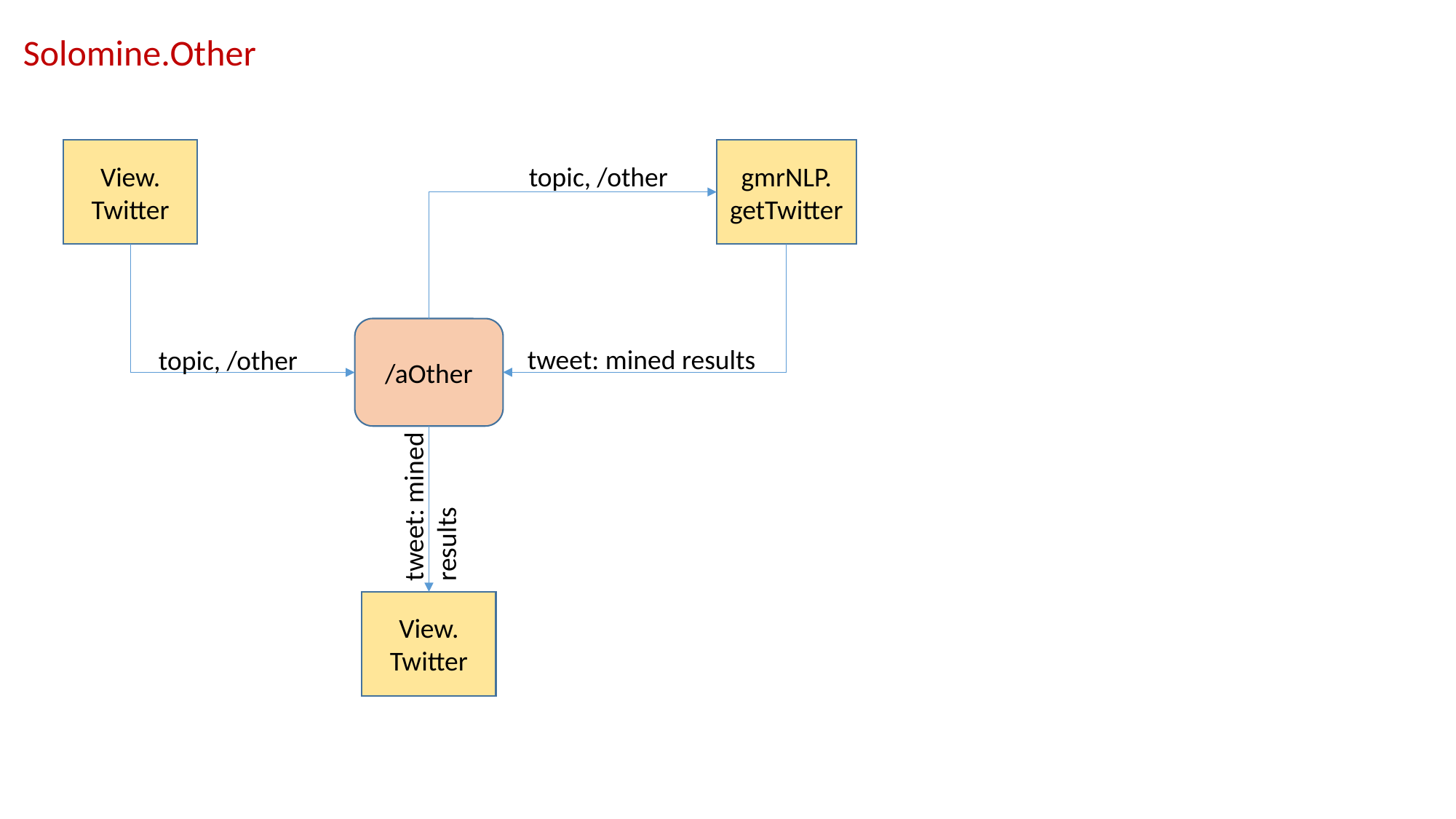

Solomine.Other
gmrNLP. getTwitter
View. Twitter
topic, /other
/aOther
tweet: mined results
topic, /other
tweet: mined results
View. Twitter